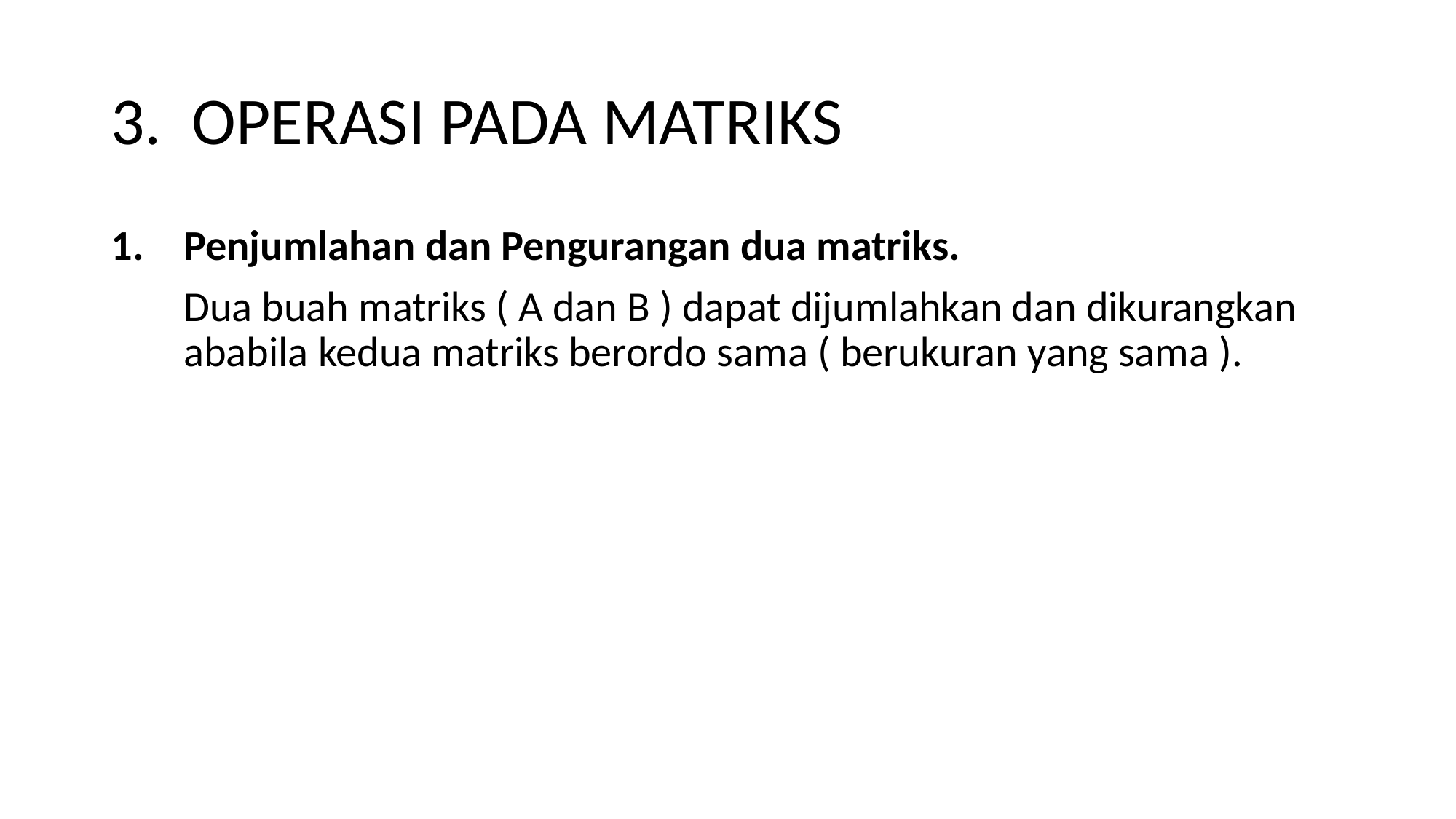

# 3.  OPERASI PADA MATRIKS
Penjumlahan dan Pengurangan dua matriks.
	Dua buah matriks ( A dan B ) dapat dijumlahkan dan dikurangkan ababila kedua matriks berordo sama ( berukuran yang sama ).